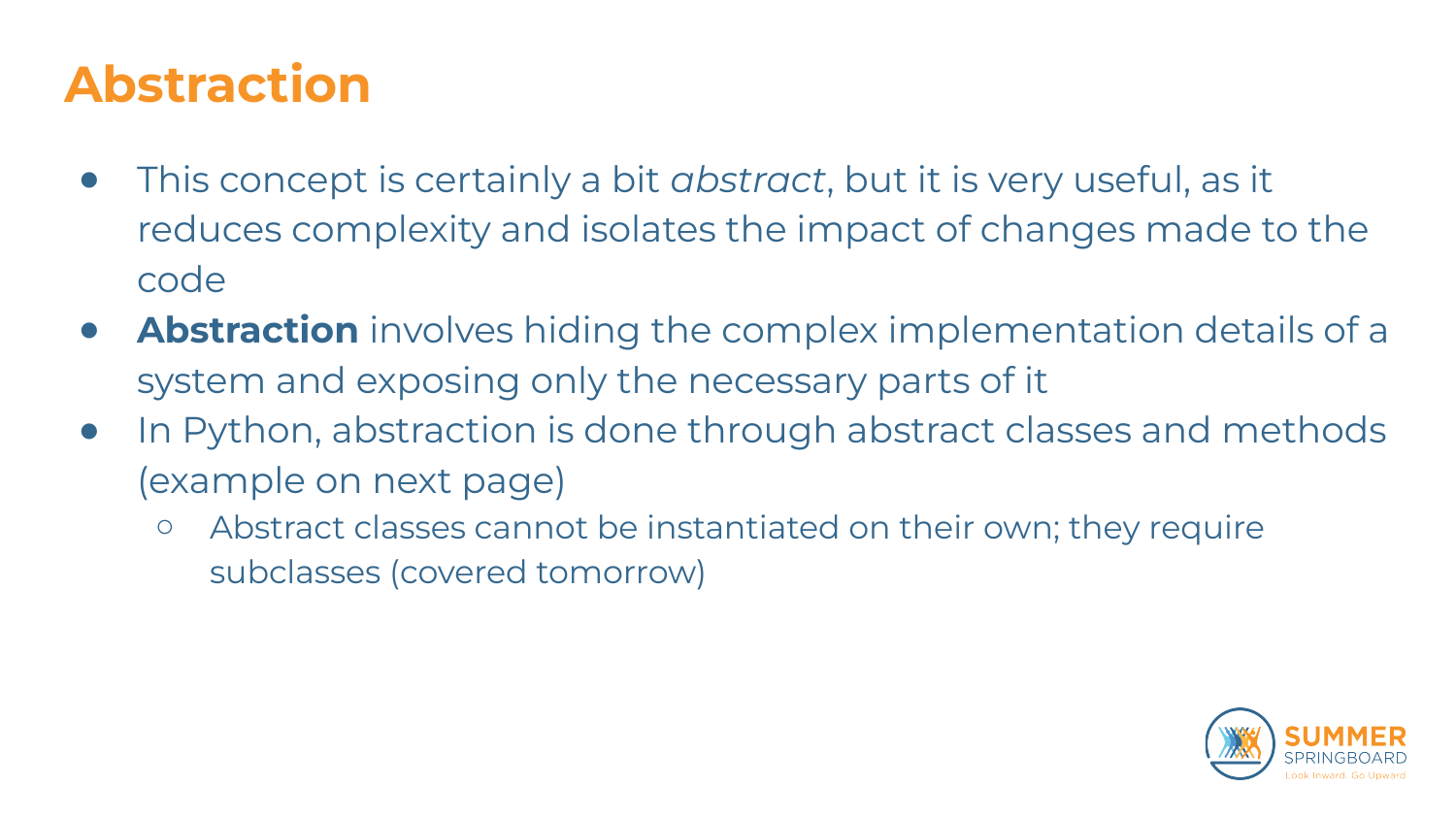

# Abstraction
This concept is certainly a bit abstract, but it is very useful, as it reduces complexity and isolates the impact of changes made to the code
Abstraction involves hiding the complex implementation details of a system and exposing only the necessary parts of it
In Python, abstraction is done through abstract classes and methods (example on next page)
Abstract classes cannot be instantiated on their own; they require subclasses (covered tomorrow)